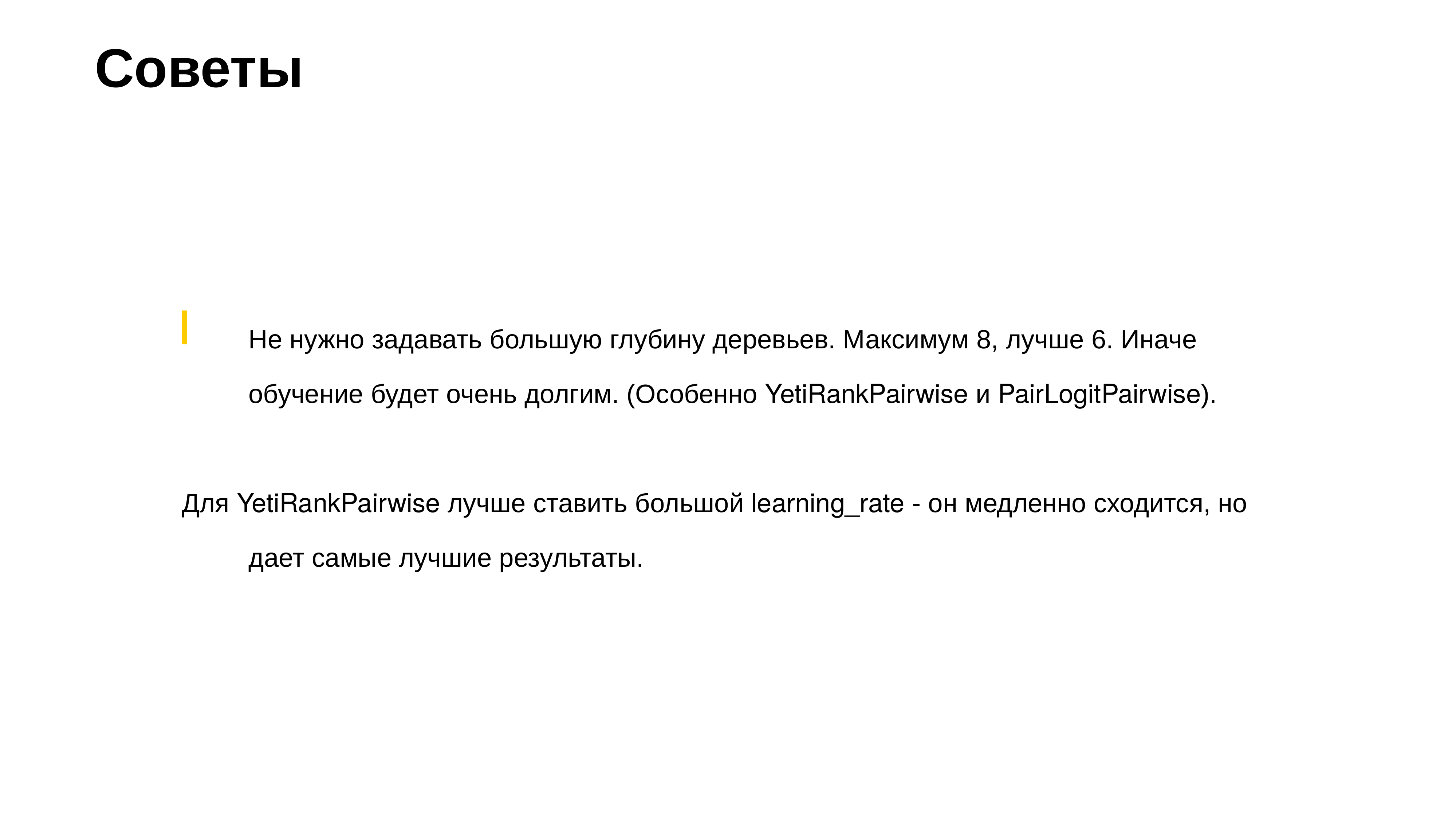

Советы
# Не нужно задавать большую глубину деревьев. Максимум 8, лучше 6. Иначе обучение будет очень долгим. (Особенно YetiRankPairwise и PairLogitPairwise).

Для YetiRankPairwise лучше ставить большой learning_rate - он медленно сходится, но дает самые лучшие результаты.
58